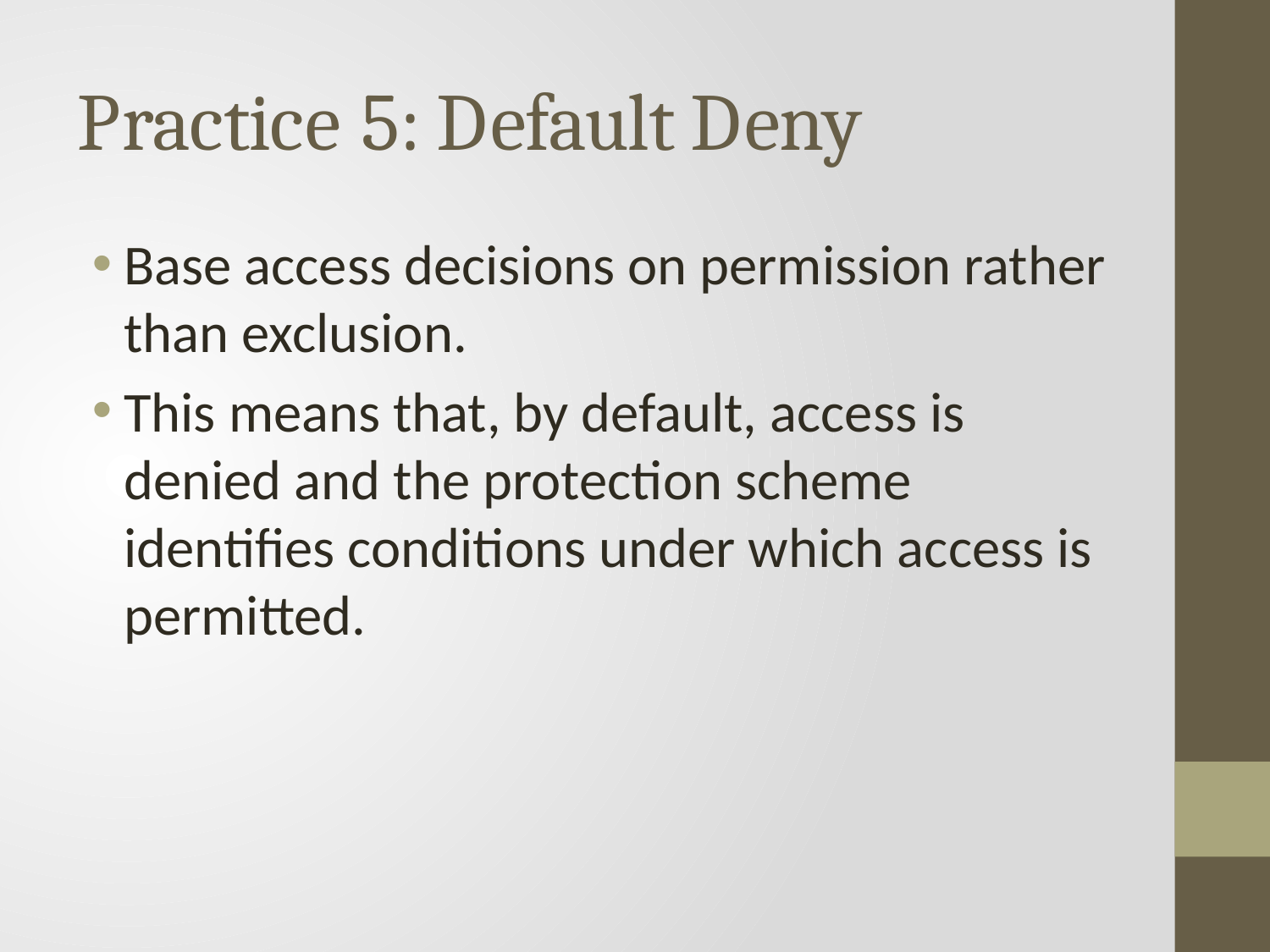

# Practice 5: Default Deny
Base access decisions on permission rather than exclusion.
This means that, by default, access is denied and the protection scheme identifies conditions under which access is permitted.